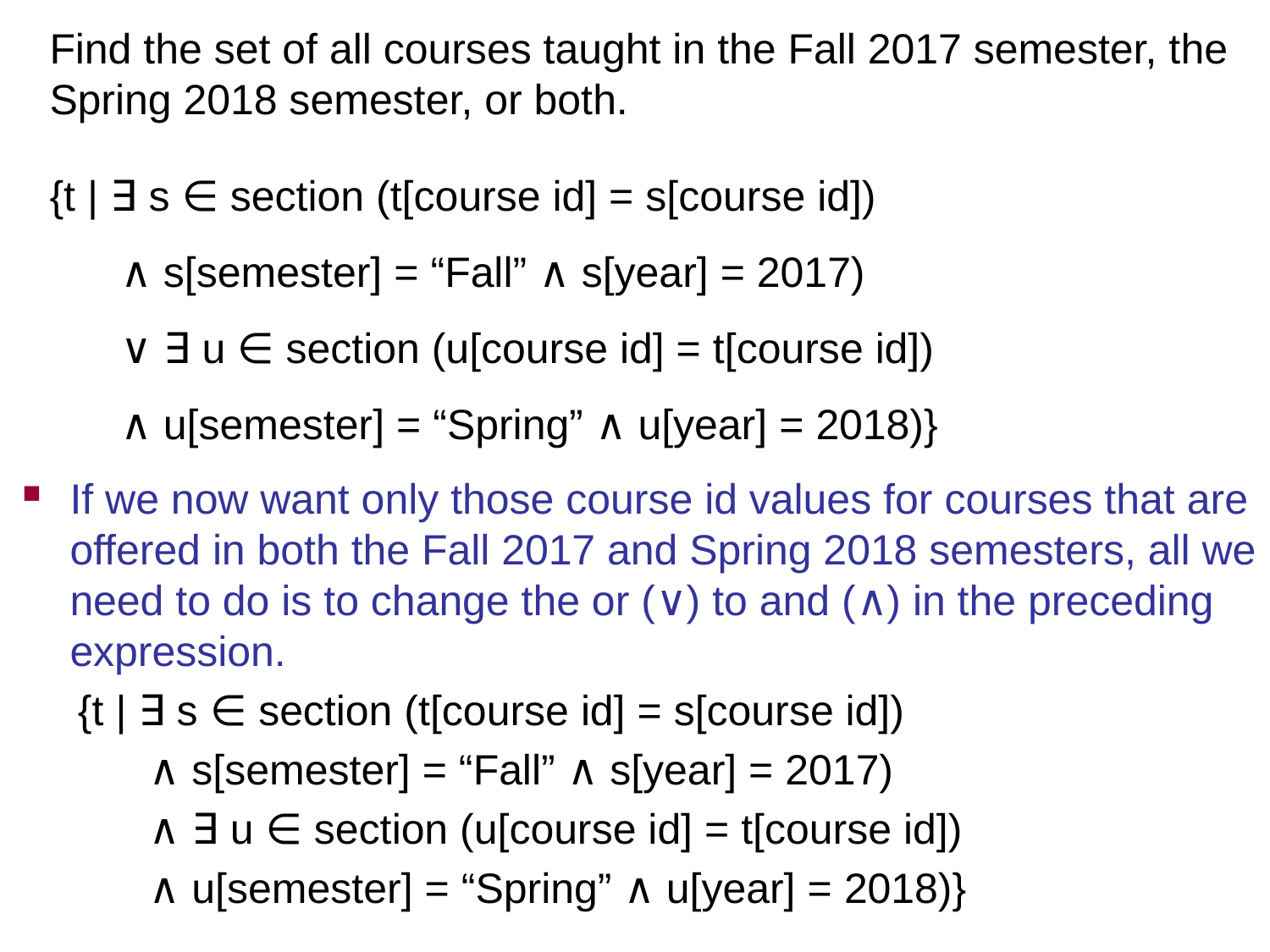

Find the set of all courses taught in the Fall 2017 semester, the Spring 2018 semester, or both.

{t | ∃ s ∈ section (t[course id] = s[course id])
      ∧ s[semester] = “Fall” ∧ s[year] = 2017)
      ∨ ∃ u ∈ section (u[course id] = t[course id])
      ∧ u[semester] = “Spring” ∧ u[year] = 2018)}
If we now want only those course id values for courses that are offered in both the Fall 2017 and Spring 2018 semesters, all we need to do is to change the or (∨) to and (∧) in the preceding expression.
{t | ∃ s ∈ section (t[course id] = s[course id])
      ∧ s[semester] = “Fall” ∧ s[year] = 2017)
      ∧ ∃ u ∈ section (u[course id] = t[course id])
      ∧ u[semester] = “Spring” ∧ u[year] = 2018)}